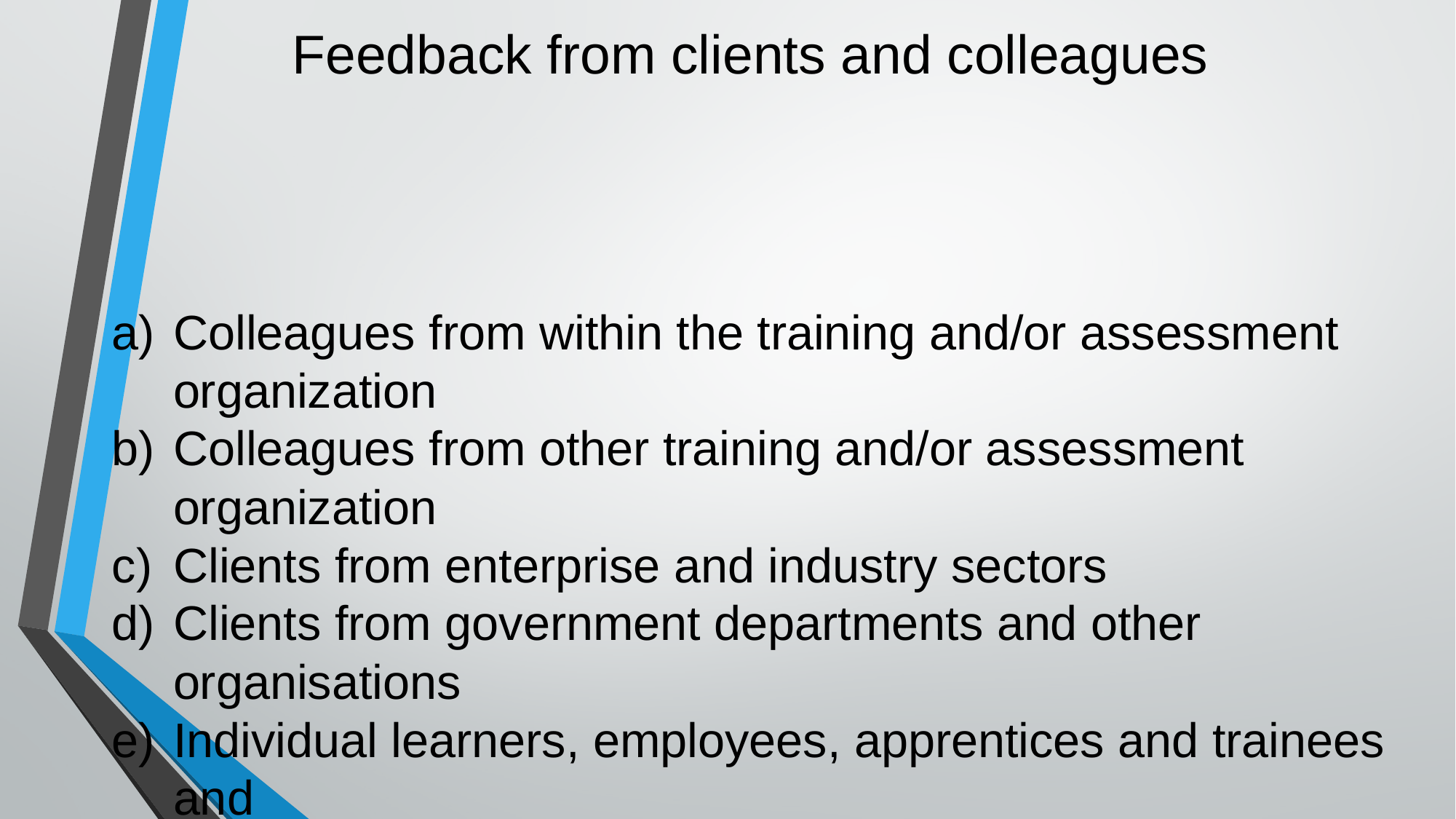

Feedback from clients and colleagues

Colleagues from within the training and/or assessment organization
Colleagues from other training and/or assessment organization
Clients from enterprise and industry sectors
Clients from government departments and other organisations
Individual learners, employees, apprentices and trainees and
Candidates for assessment